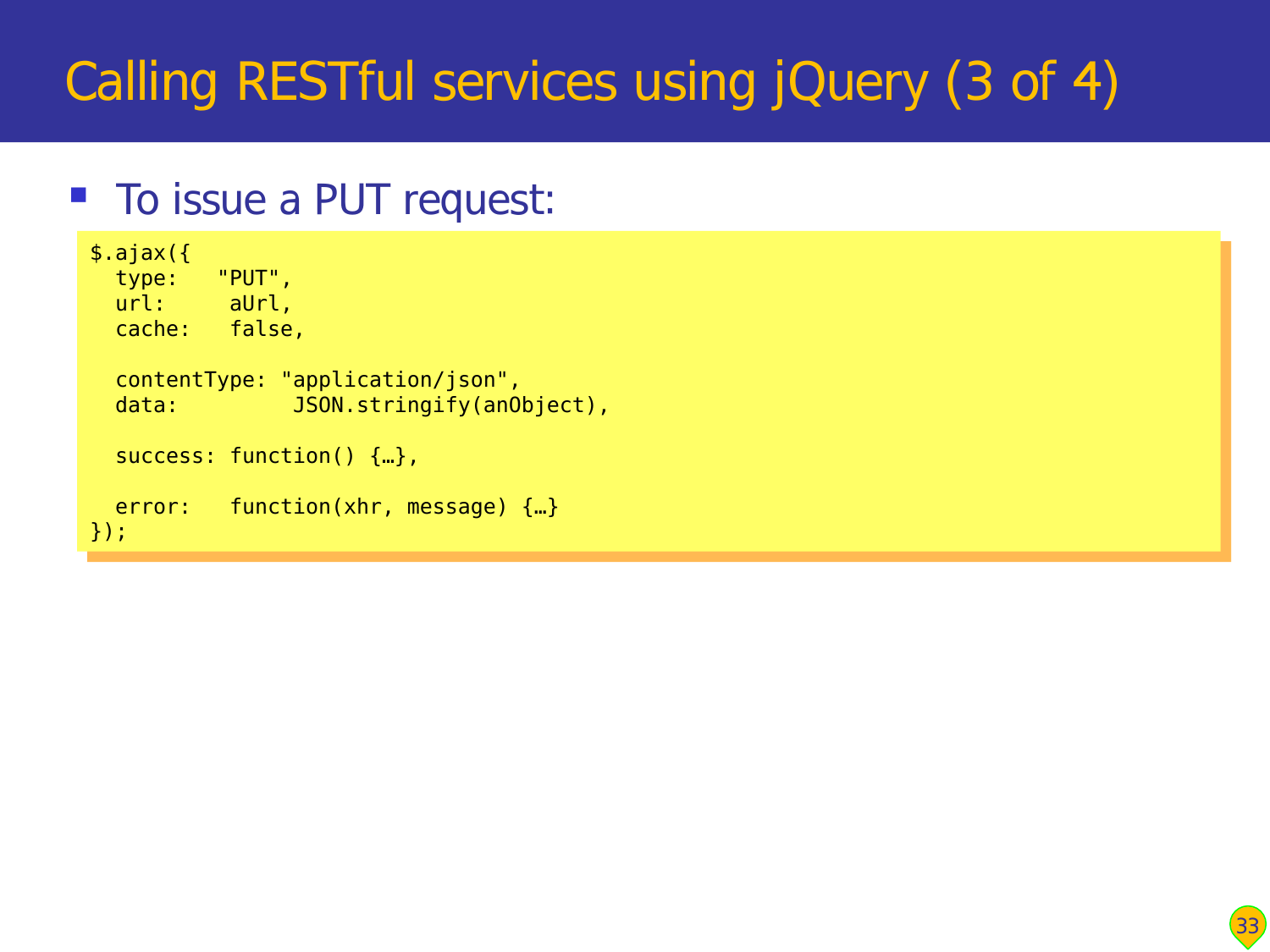

# Calling RESTful services using jQuery (3 of 4)
To issue a PUT request:

$.ajax({
  type:   "PUT",
  url:     aUrl,
  cache:   false,

  contentType: "application/json",
  data:         JSON.stringify(anObject),

  success: function() {…},

  error:   function(xhr, message) {…}
});
33